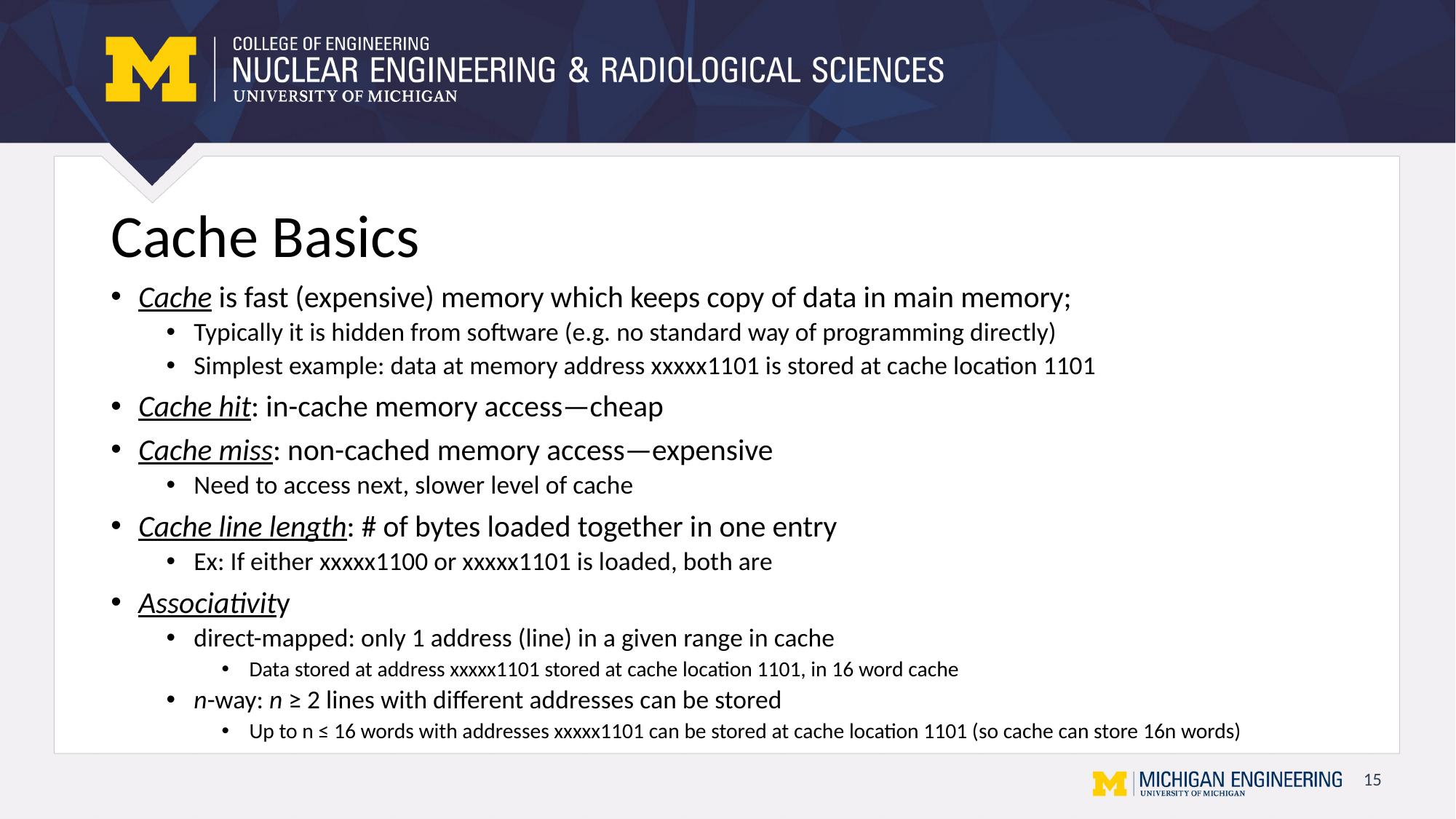

# Cache Basics
Cache is fast (expensive) memory which keeps copy of data in main memory;
Typically it is hidden from software (e.g. no standard way of programming directly)
Simplest example: data at memory address xxxxx1101 is stored at cache location 1101
Cache hit: in-cache memory access—cheap
Cache miss: non-cached memory access—expensive
Need to access next, slower level of cache
Cache line length: # of bytes loaded together in one entry
Ex: If either xxxxx1100 or xxxxx1101 is loaded, both are
Associativity
direct-mapped: only 1 address (line) in a given range in cache
Data stored at address xxxxx1101 stored at cache location 1101, in 16 word cache
n-way: n ≥ 2 lines with different addresses can be stored
Up to n ≤ 16 words with addresses xxxxx1101 can be stored at cache location 1101 (so cache can store 16n words)